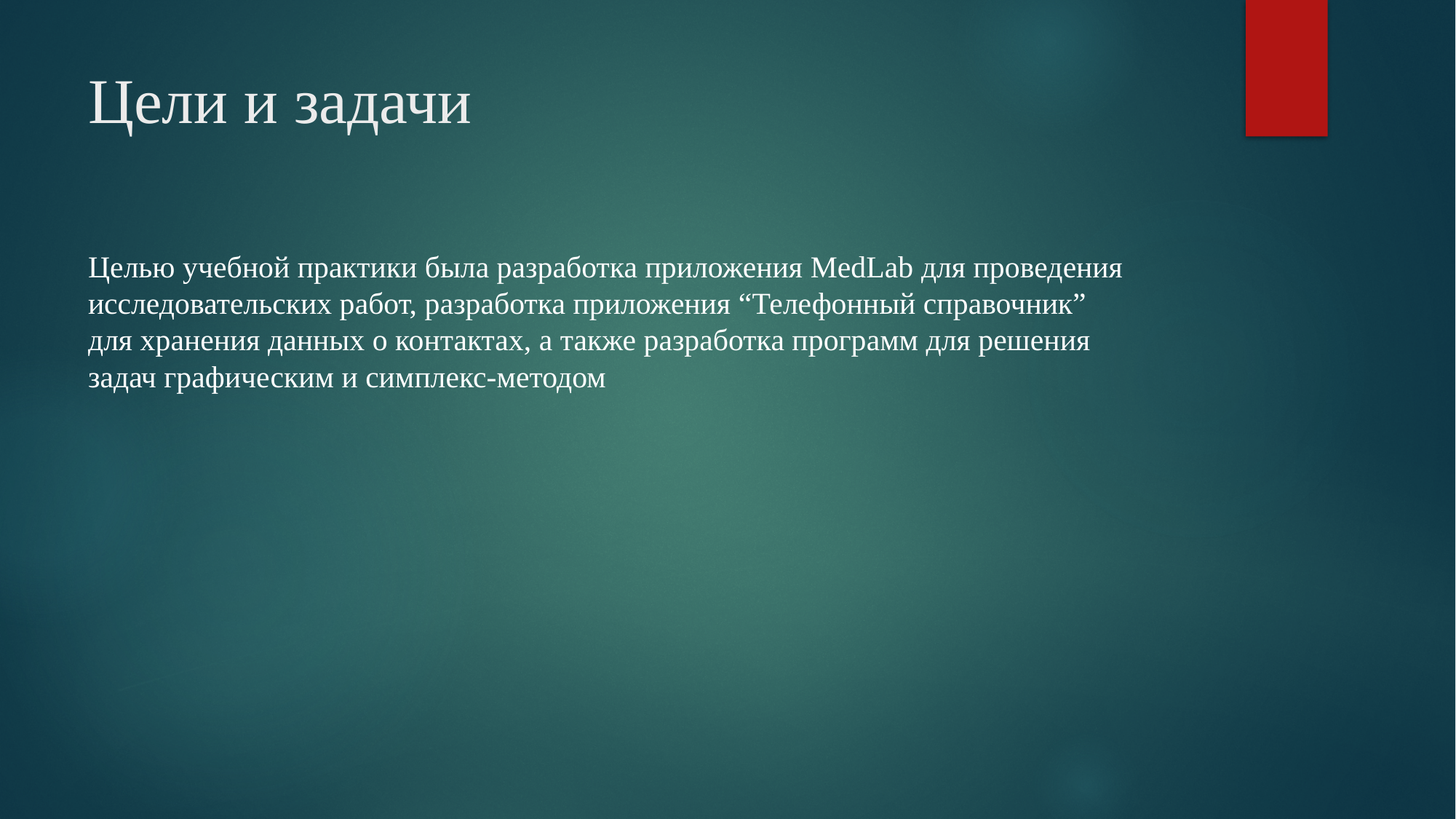

# Цели и задачи
Целью учебной практики была разработка приложения MedLab для проведения исследовательских работ, разработка приложения “Телефонный справочник” для хранения данных о контактах, а также разработка программ для решения задач графическим и симплекс-методом